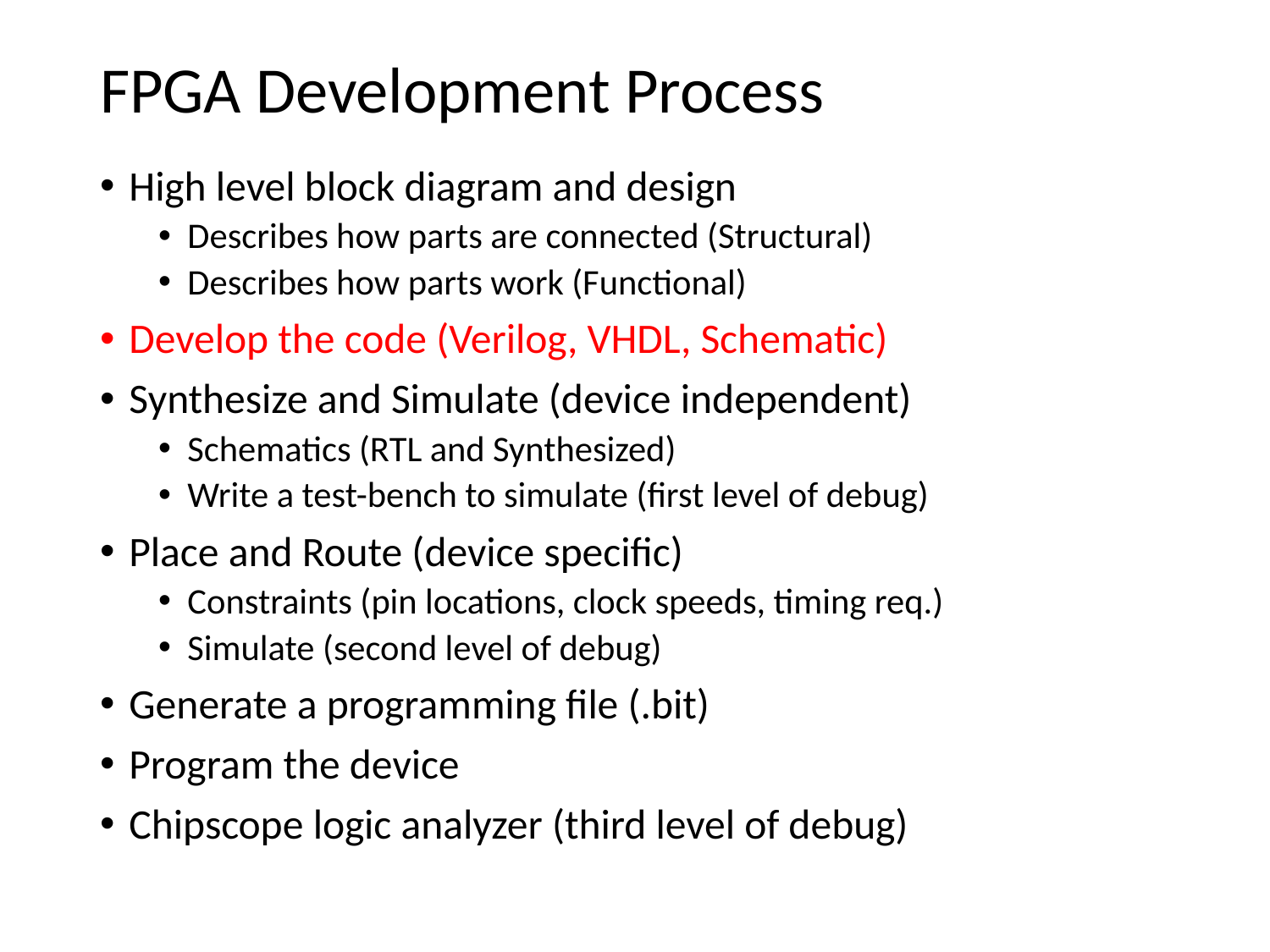

# FPGA Development Process
High level block diagram and design
Describes how parts are connected (Structural)
Describes how parts work (Functional)
Develop the code (Verilog, VHDL, Schematic)
Synthesize and Simulate (device independent)
Schematics (RTL and Synthesized)
Write a test-bench to simulate (first level of debug)
Place and Route (device specific)
Constraints (pin locations, clock speeds, timing req.)
Simulate (second level of debug)
Generate a programming file (.bit)
Program the device
Chipscope logic analyzer (third level of debug)